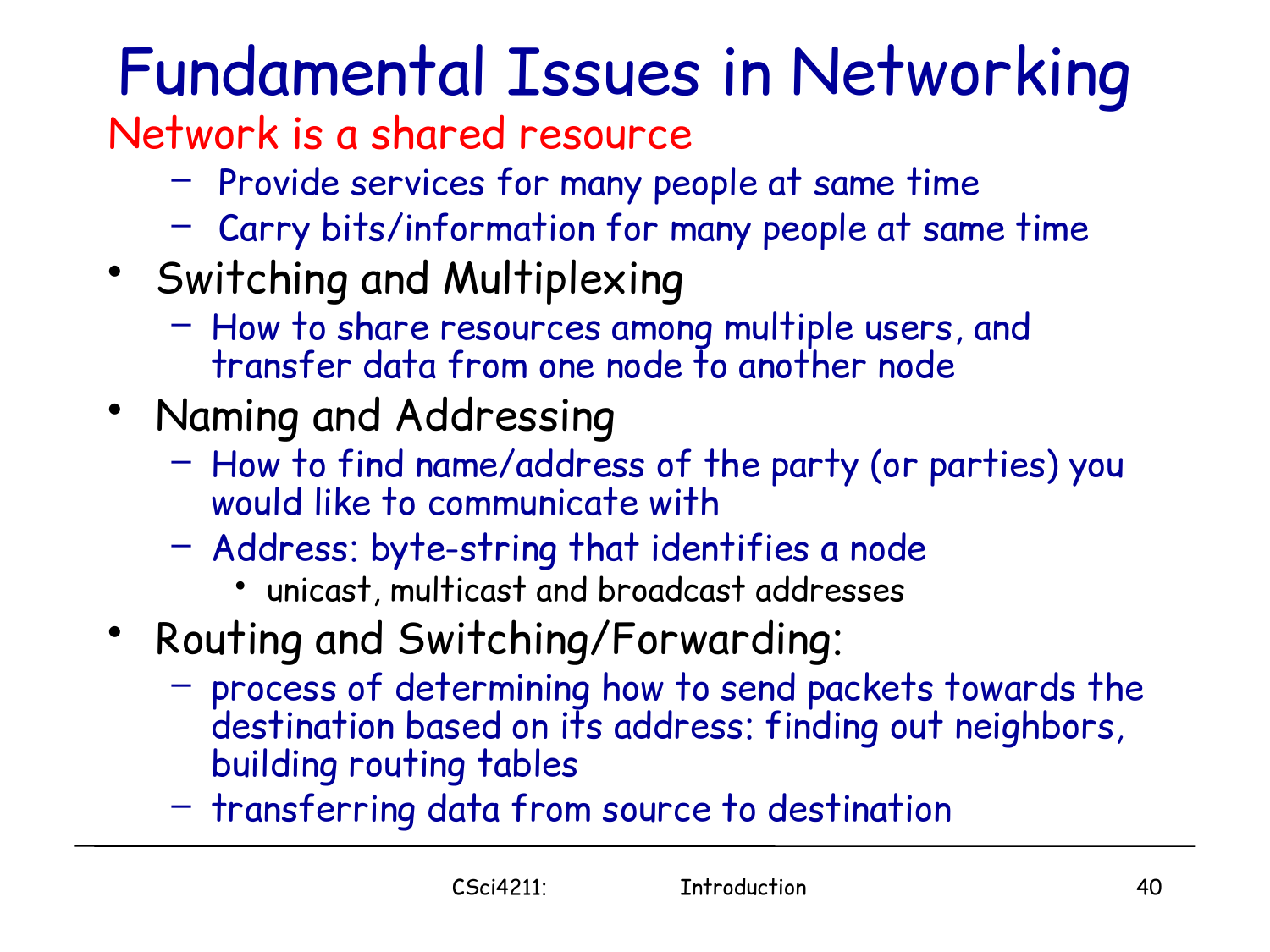

# Fundamental Issues in Networking
Network is a shared resource
Provide services for many people at same time
Carry bits/information for many people at same time
Switching and Multiplexing
How to share resources among multiple users, and transfer data from one node to another node
Naming and Addressing
How to find name/address of the party (or parties) you would like to communicate with
Address: byte-string that identifies a node
unicast, multicast and broadcast addresses
Routing and Switching/Forwarding:
process of determining how to send packets towards the destination based on its address: finding out neighbors, building routing tables
transferring data from source to destination
CSci4211:                     Introduction
40